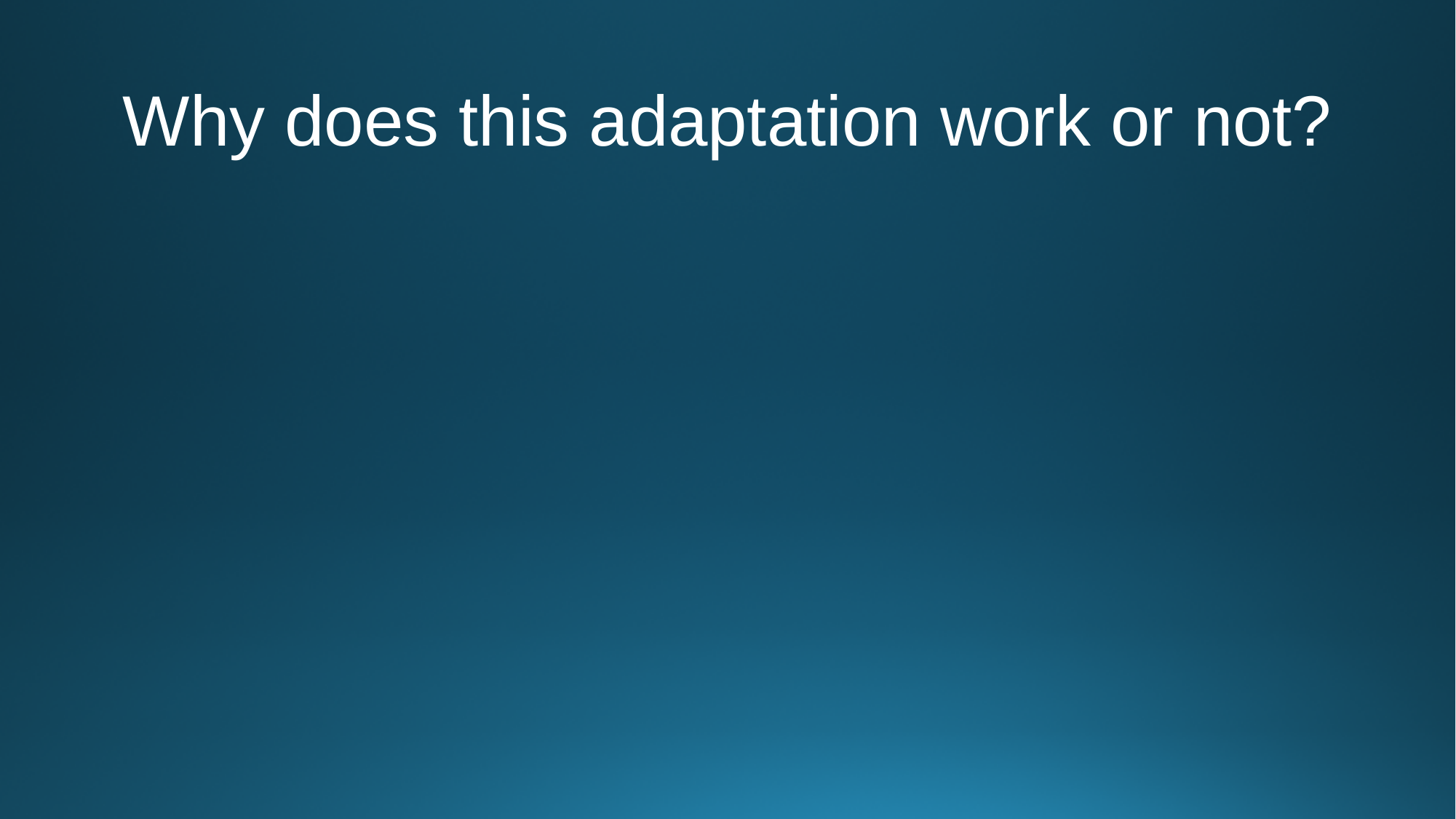

# Why does this adaptation work or not?